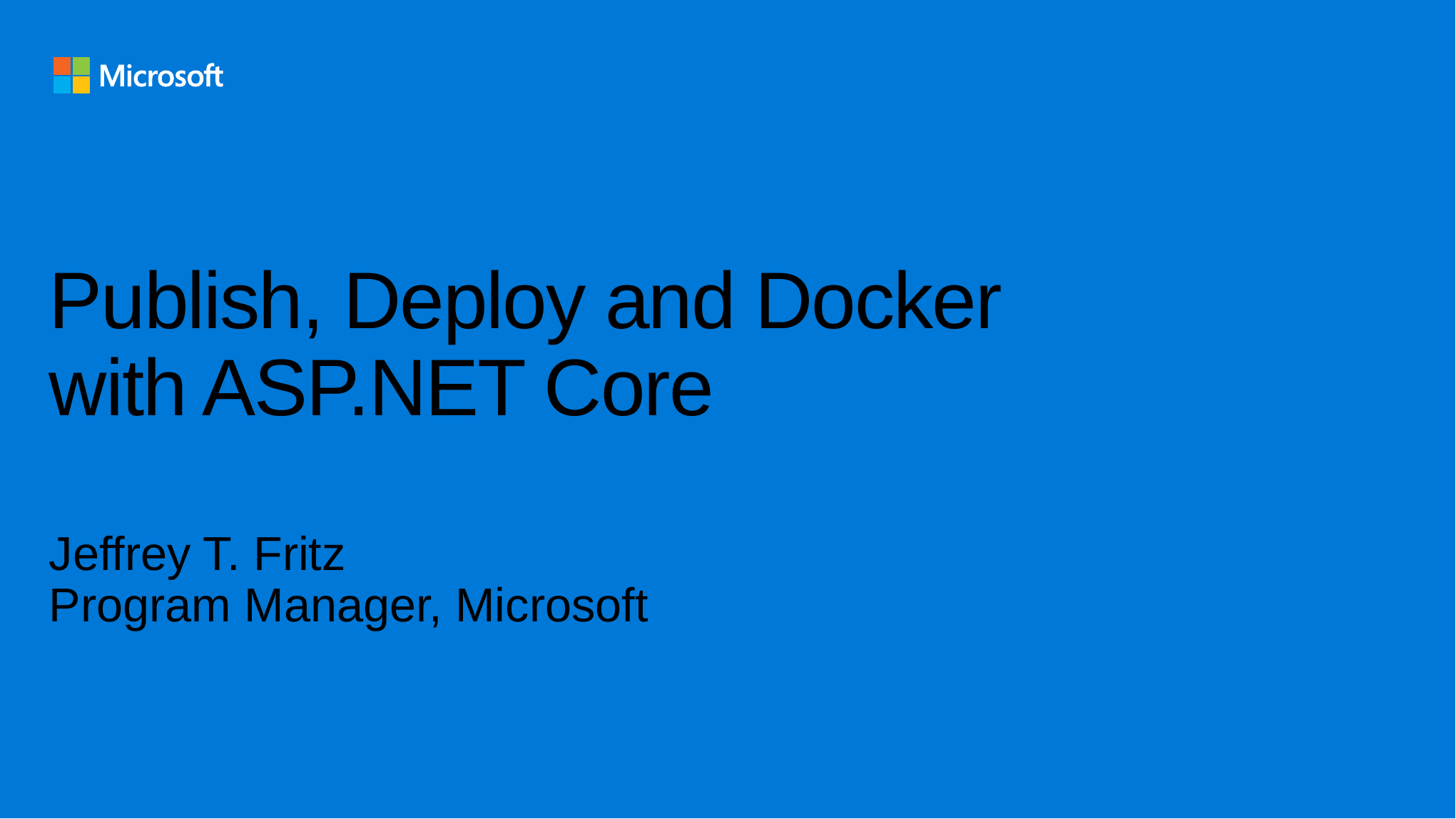

# Publish, Deploy and Docker with ASP.NET Core
Jeffrey T. Fritz
Program Manager, Microsoft